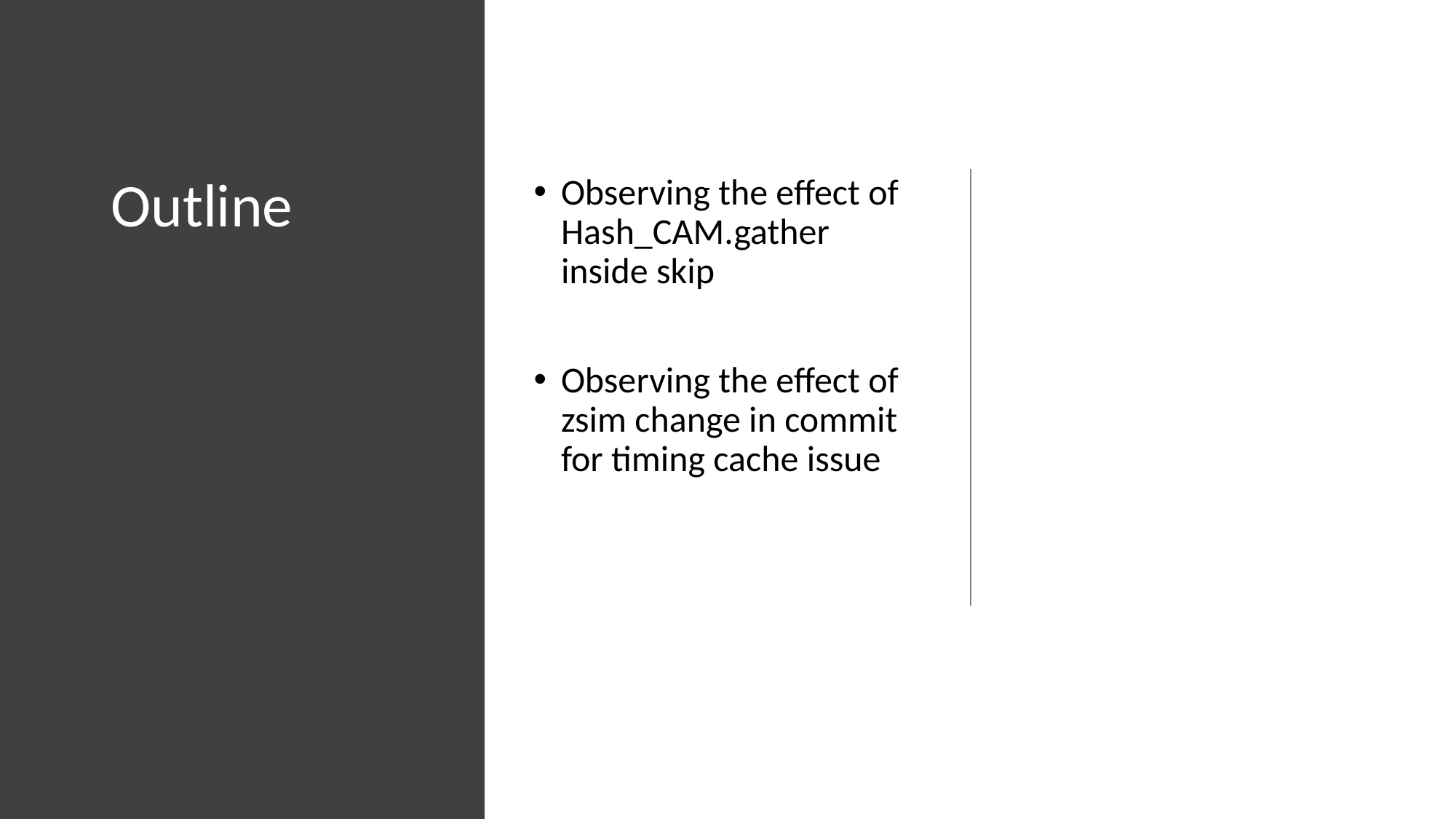

Observing the effect of Hash_CAM.gather inside skip

Observing the effect of zsim change in commit for timing cache issue
# Outline